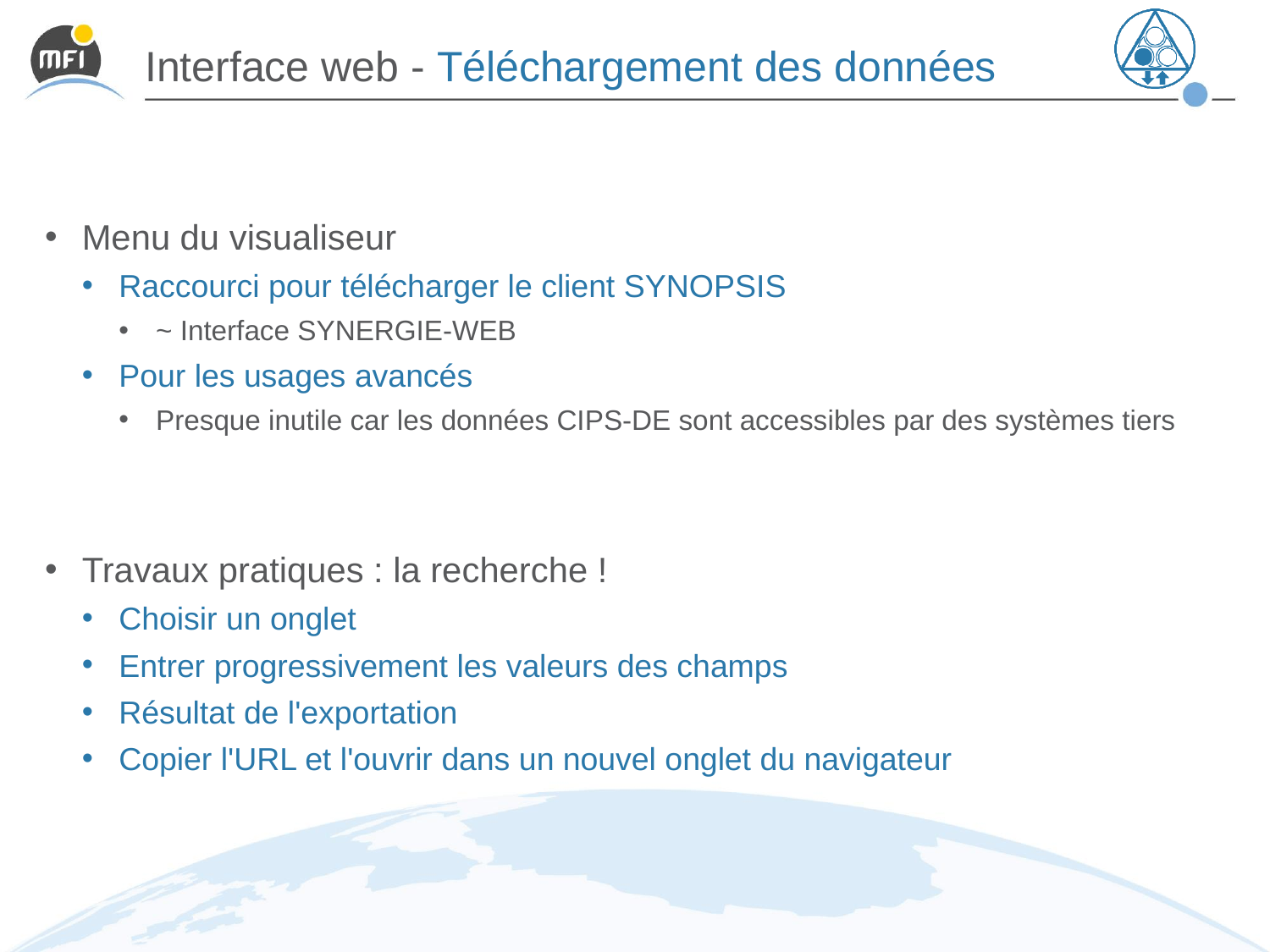

# Interface web - Téléchargement des données

Menu du visualiseur
Raccourci pour télécharger le client SYNOPSIS
~ Interface SYNERGIE-WEB
Pour les usages avancés
Presque inutile car les données CIPS-DE sont accessibles par des systèmes tiers

Travaux pratiques : la recherche !
Choisir un onglet
Entrer progressivement les valeurs des champs
Résultat de l'exportation
Copier l'URL et l'ouvrir dans un nouvel onglet du navigateur